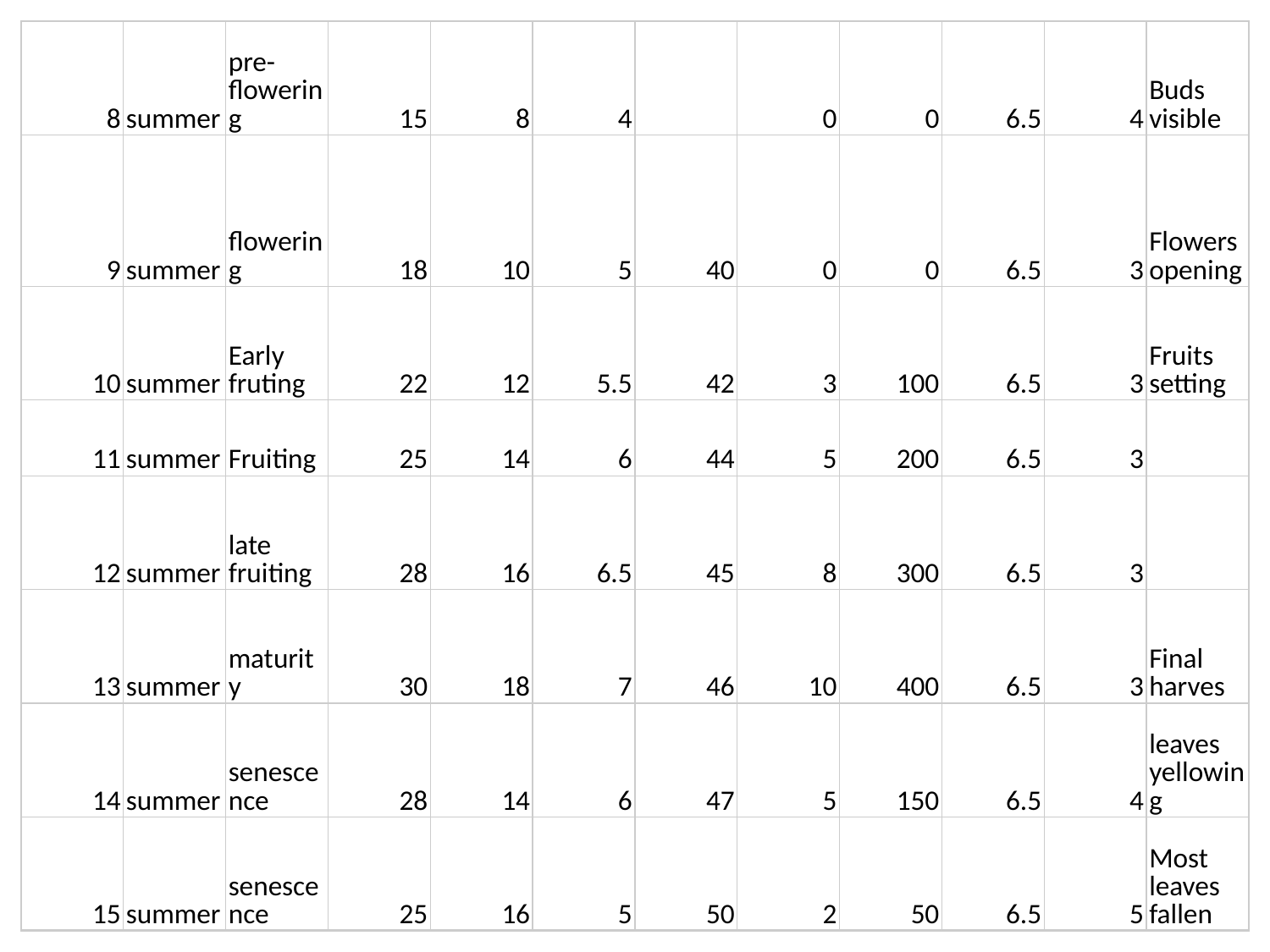

| 8 | summer | pre-flowering | 15 | 8 | 4 |  | 0 | 0 | 6.5 | 4 | Buds visible |
| --- | --- | --- | --- | --- | --- | --- | --- | --- | --- | --- | --- |
| 9 | summer | flowering | 18 | 10 | 5 | 40 | 0 | 0 | 6.5 | 3 | Flowers opening |
| 10 | summer | Early fruting | 22 | 12 | 5.5 | 42 | 3 | 100 | 6.5 | 3 | Fruits setting |
| 11 | summer | Fruiting | 25 | 14 | 6 | 44 | 5 | 200 | 6.5 | 3 |  |
| 12 | summer | late fruiting | 28 | 16 | 6.5 | 45 | 8 | 300 | 6.5 | 3 |  |
| 13 | summer | maturity | 30 | 18 | 7 | 46 | 10 | 400 | 6.5 | 3 | Final harves |
| 14 | summer | senescence | 28 | 14 | 6 | 47 | 5 | 150 | 6.5 | 4 | leaves yellowing |
| 15 | summer | senescence | 25 | 16 | 5 | 50 | 2 | 50 | 6.5 | 5 | Most leaves fallen |